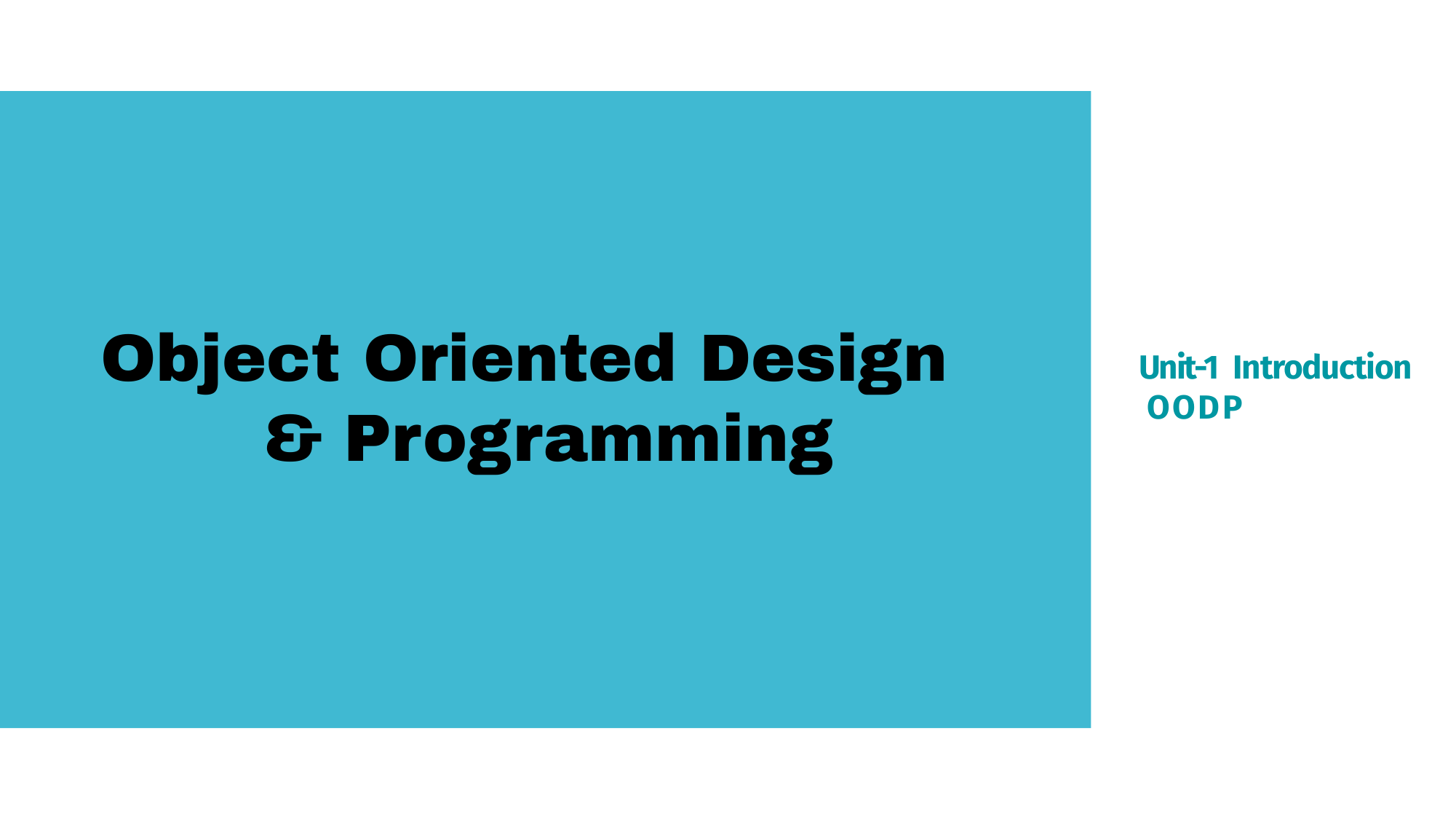

#
Object Oriented Design  & Programming
Unit-1  Introduction  OODP